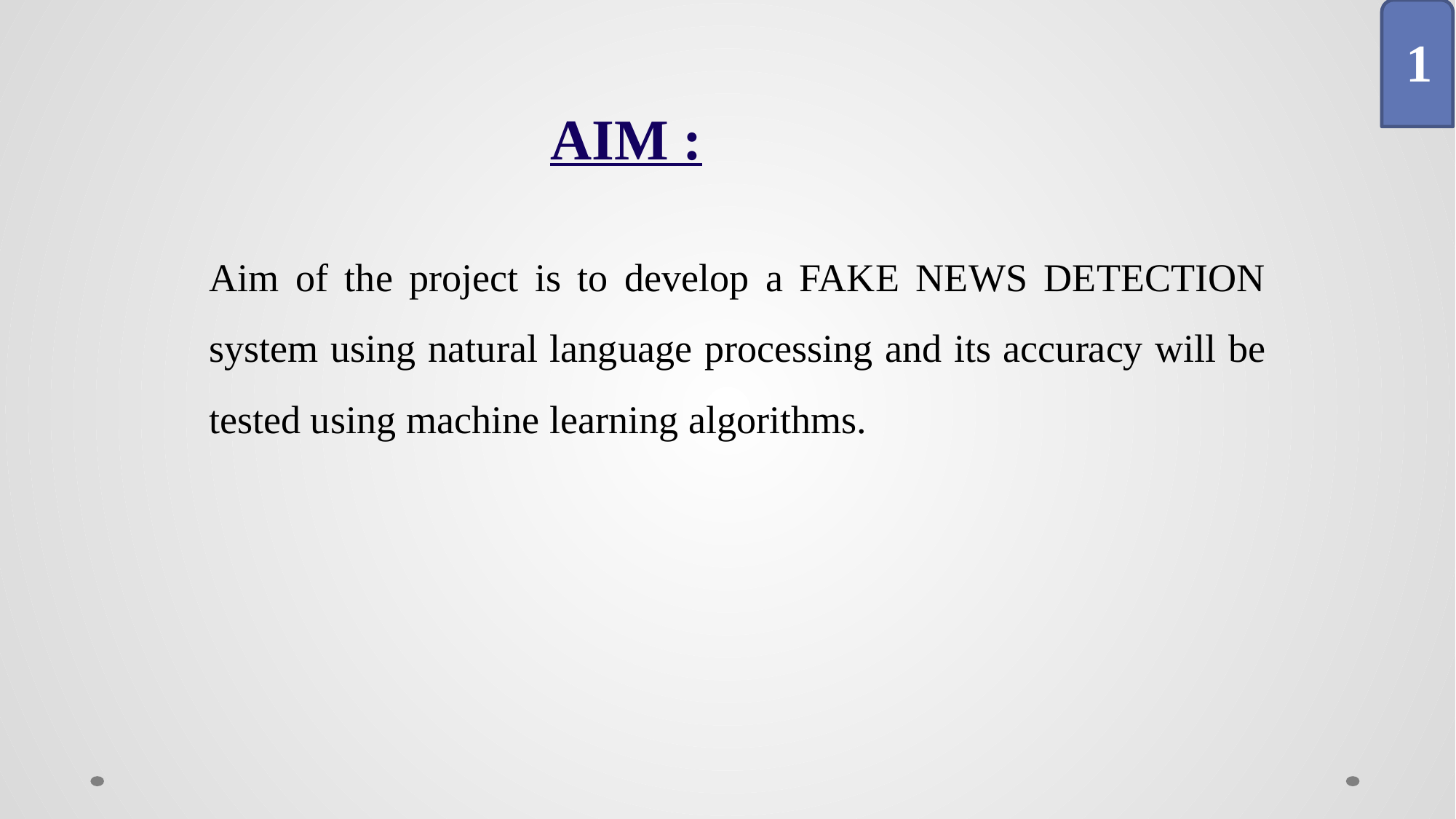

1
AIM :
Aim of the project is to develop a FAKE NEWS DETECTION system using natural language processing and its accuracy will be tested using machine learning algorithms.